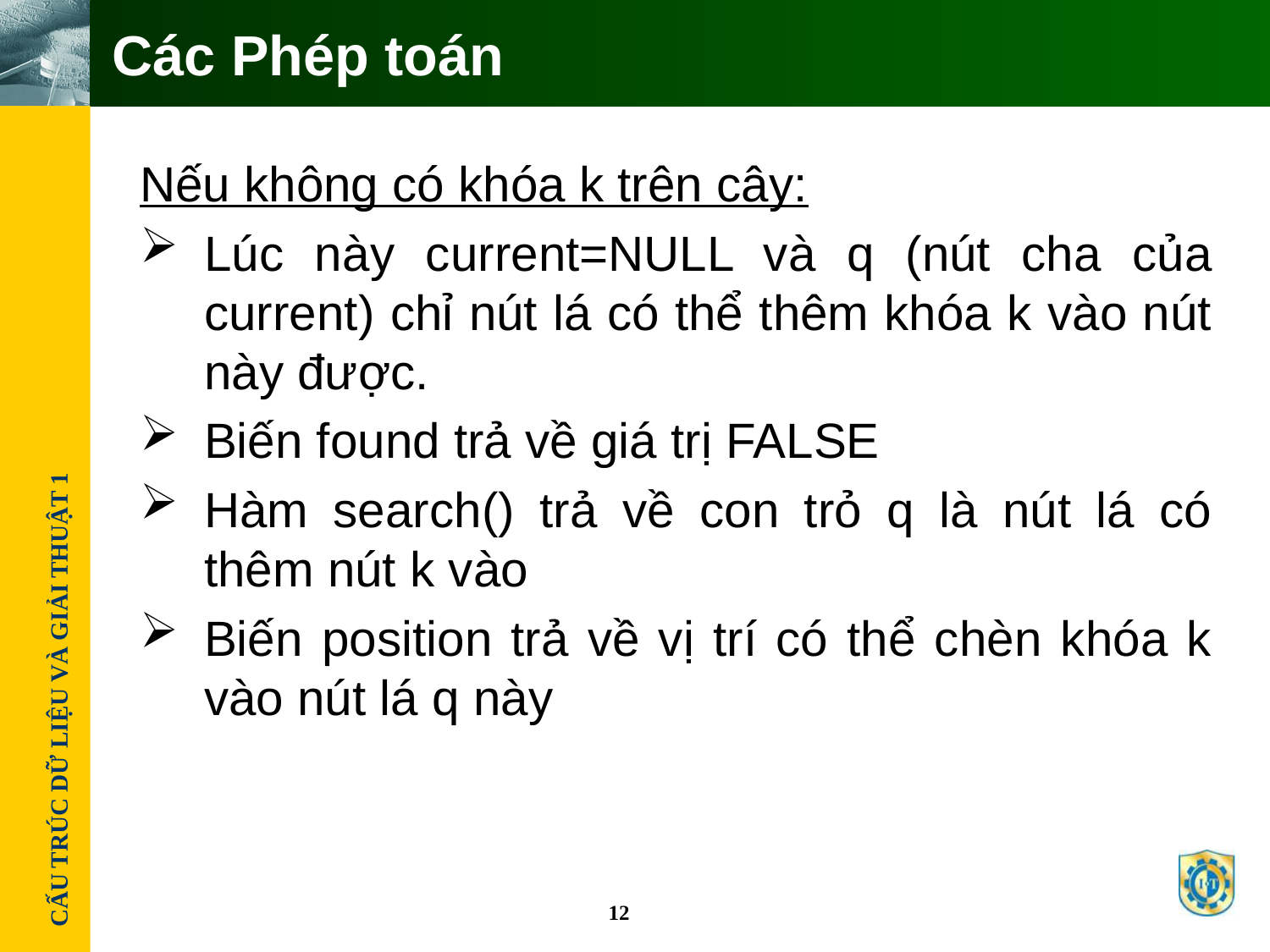

# Các Phép toán
Nếu không có khóa k trên cây:
Lúc này current=NULL và q (nút cha của current) chỉ nút lá có thể thêm khóa k vào nút này được.
Biến found trả về giá trị FALSE
Hàm search() trả về con trỏ q là nút lá có thêm nút k vào
Biến position trả về vị trí có thể chèn khóa k vào nút lá q này